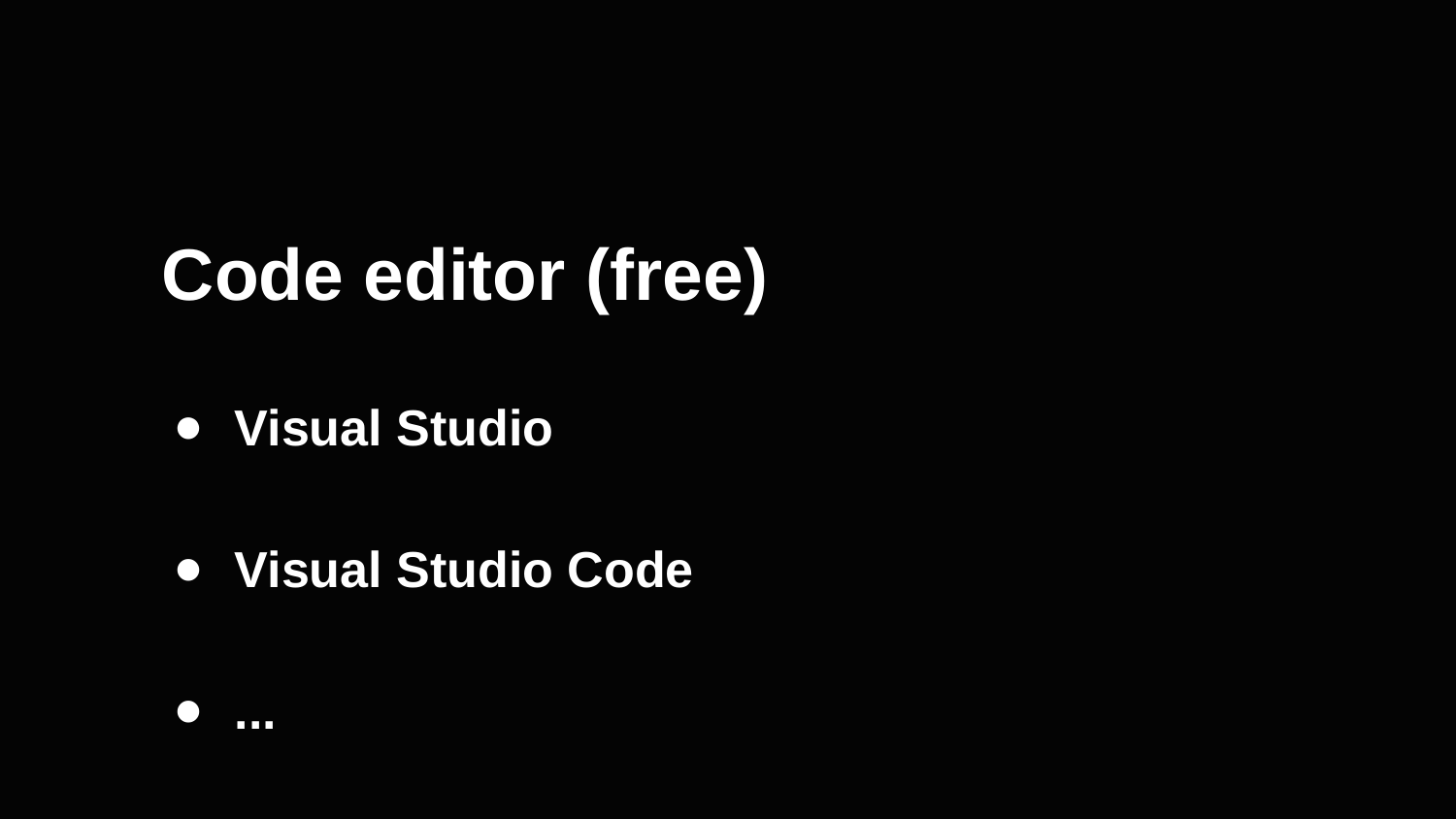

# Code editor (free)
Visual Studio
Visual Studio Code
...